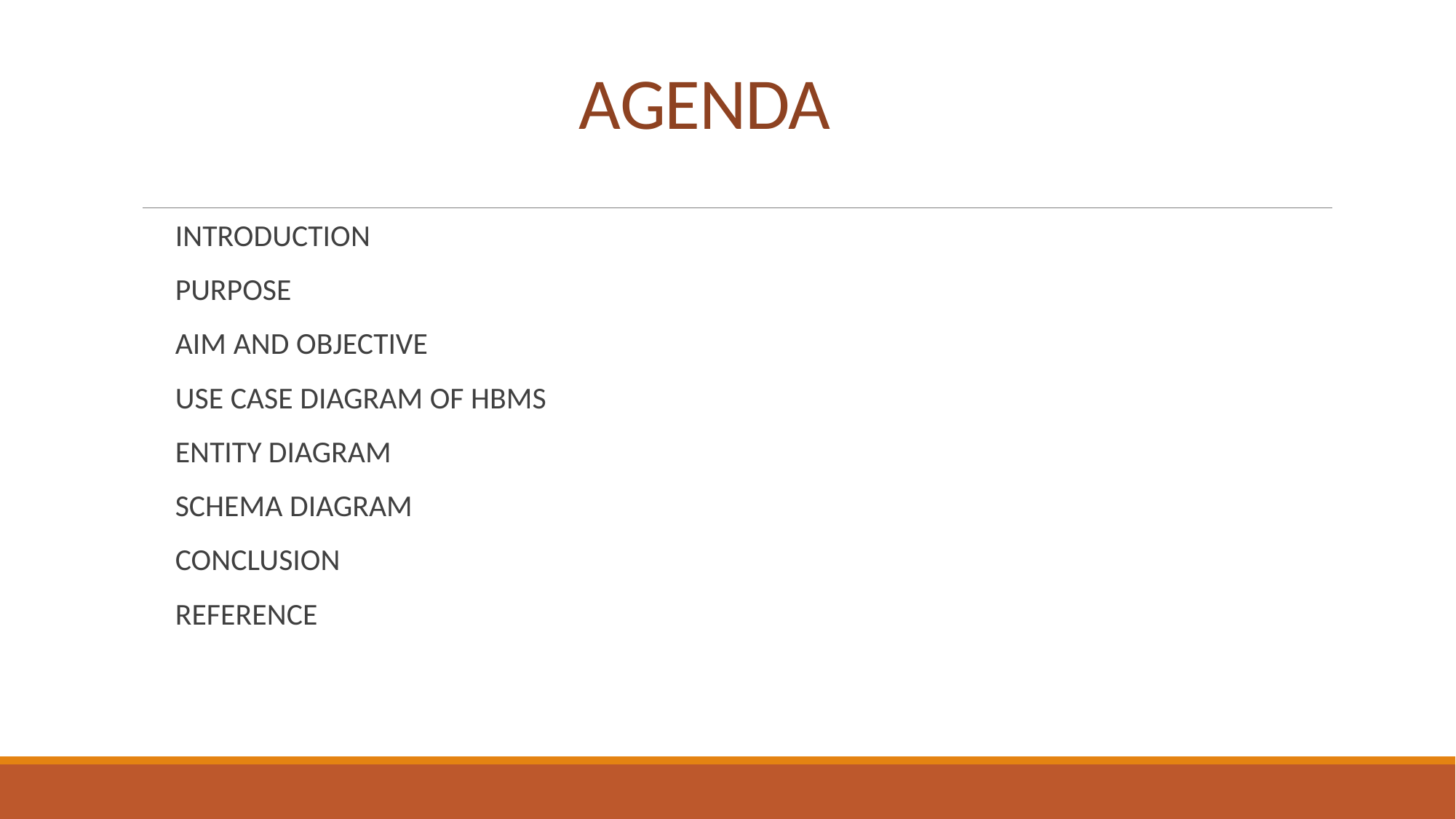

# AGENDA
INTRODUCTION
PURPOSE
AIM AND OBJECTIVE
USE CASE DIAGRAM OF HBMS
ENTITY DIAGRAM
SCHEMA DIAGRAM
CONCLUSION
REFERENCE